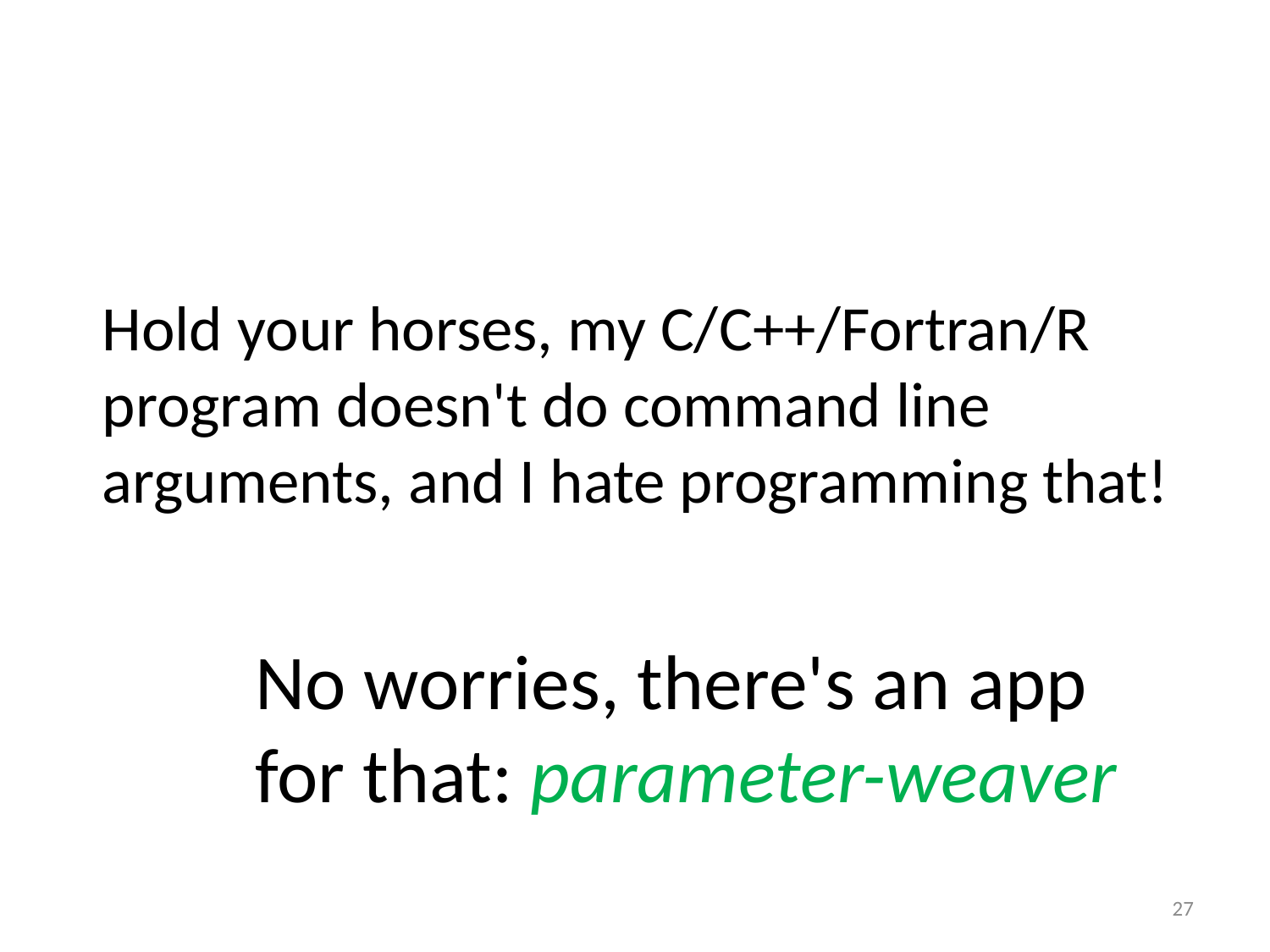

Hold your horses, my C/C++/Fortran/R
program doesn't do command line
arguments, and I hate programming that!
No worries, there's an app
for that: parameter-weaver
27